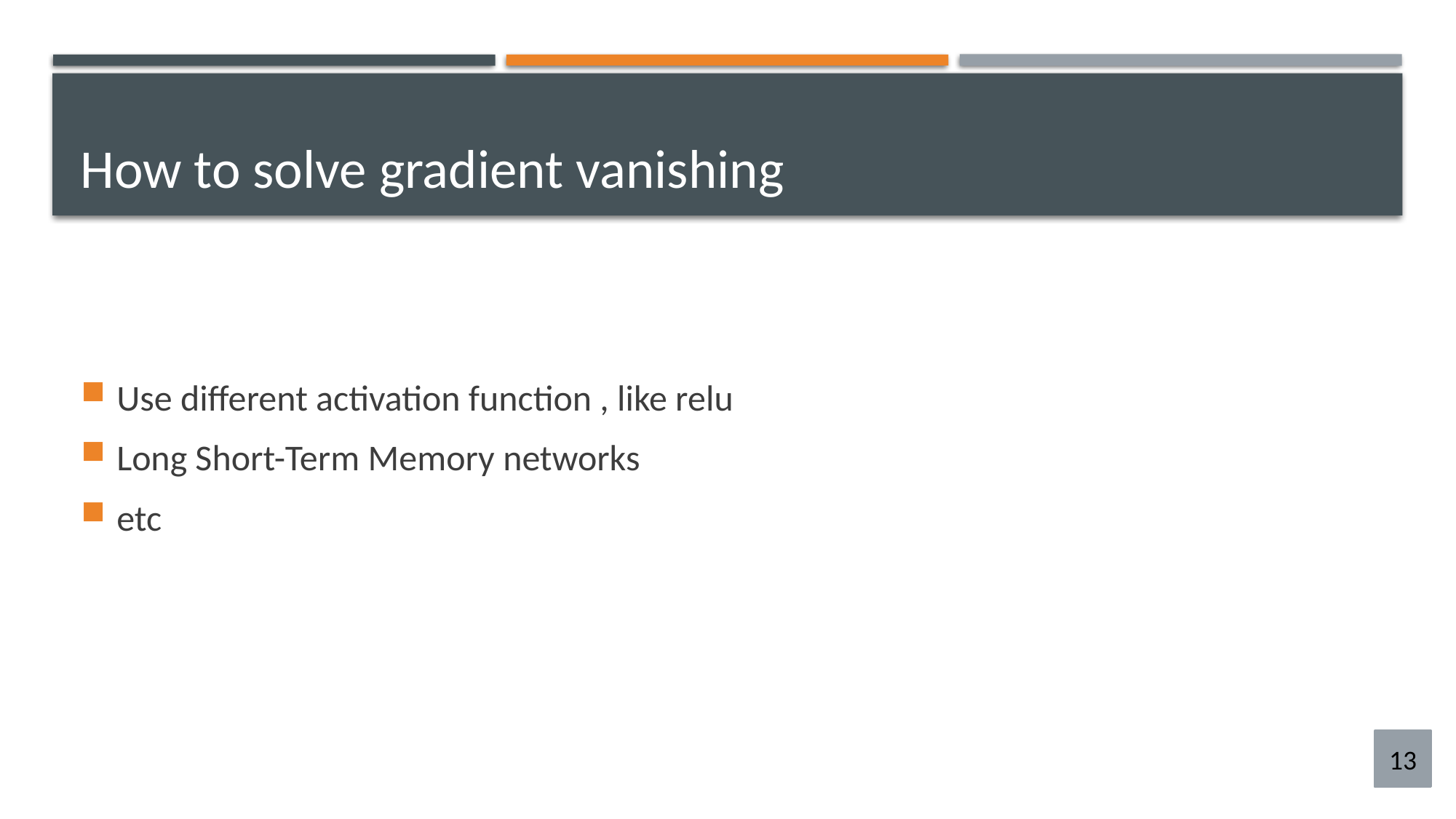

# How to solve gradient vanishing
Use different activation function , like relu
Long Short-Term Memory networks
etc

13